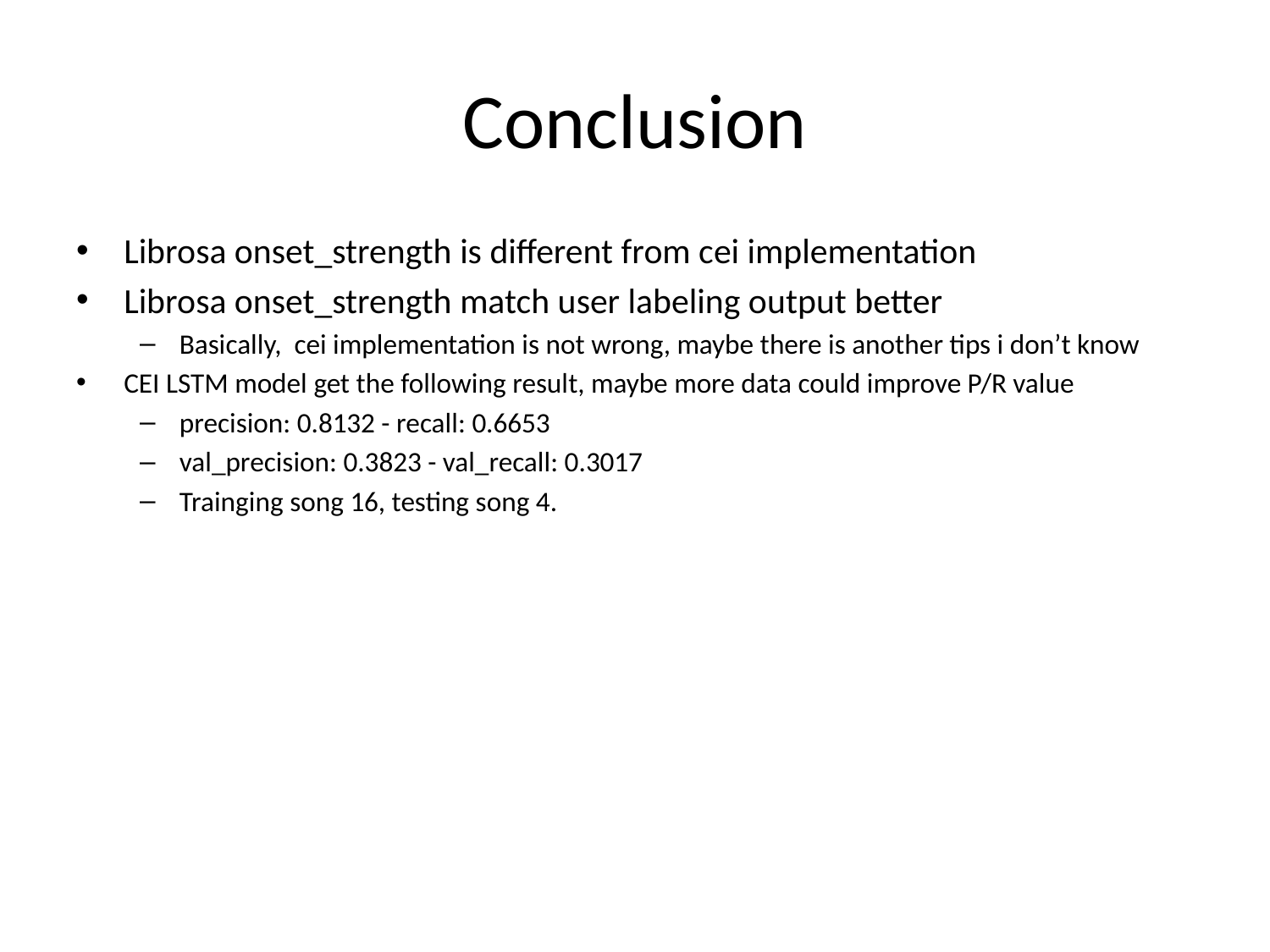

# Conclusion
Librosa onset_strength is different from cei implementation
Librosa onset_strength match user labeling output better
Basically,  cei implementation is not wrong, maybe there is another tips i don’t know
CEI LSTM model get the following result, maybe more data could improve P/R value
precision: 0.8132 - recall: 0.6653
val_precision: 0.3823 - val_recall: 0.3017
Trainging song 16, testing song 4.